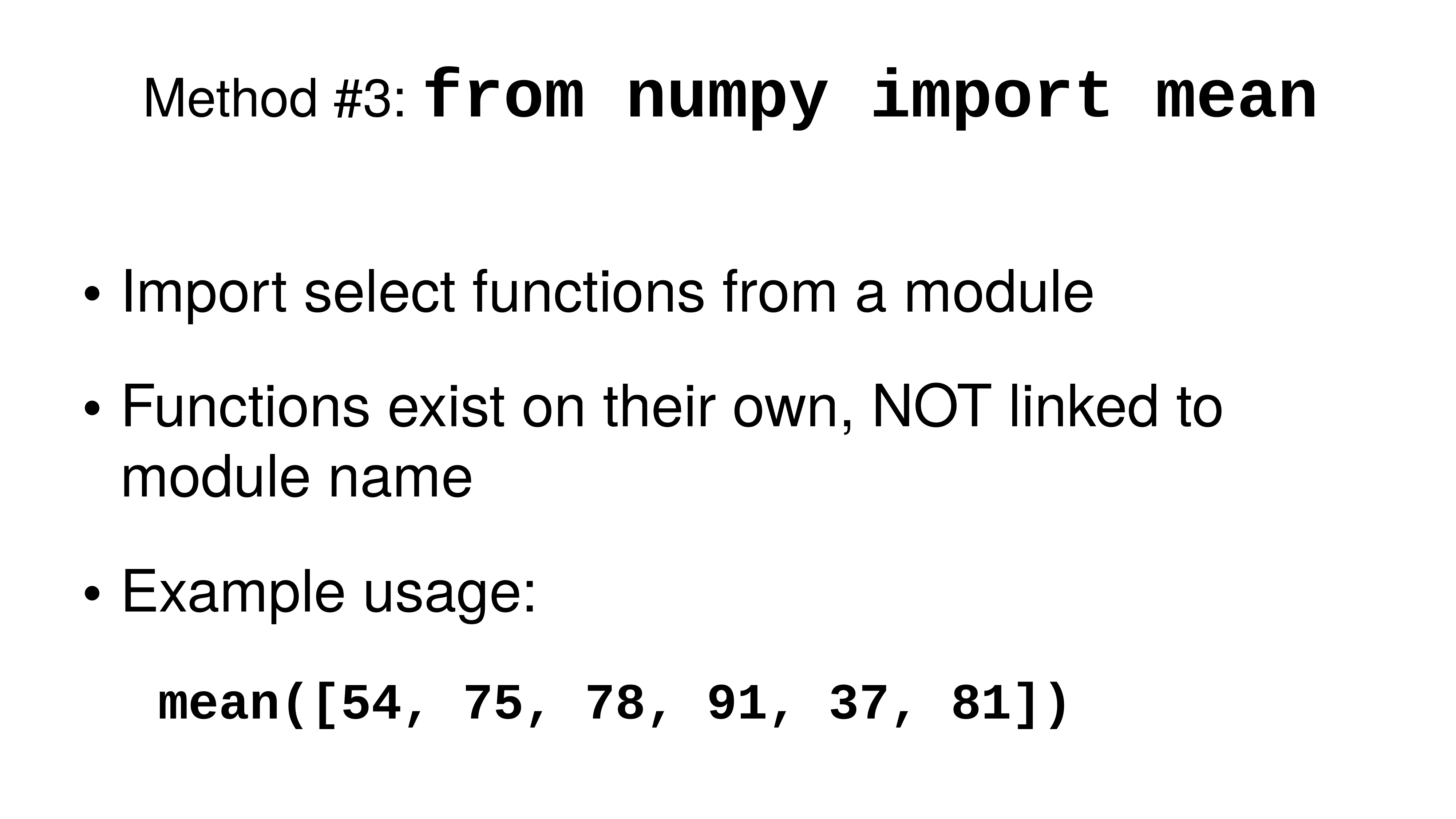

# Method #3: from numpy import mean
Import select functions from a module
Functions exist on their own, NOT linked to module name
Example usage:
mean([54, 75, 78, 91, 37, 81])